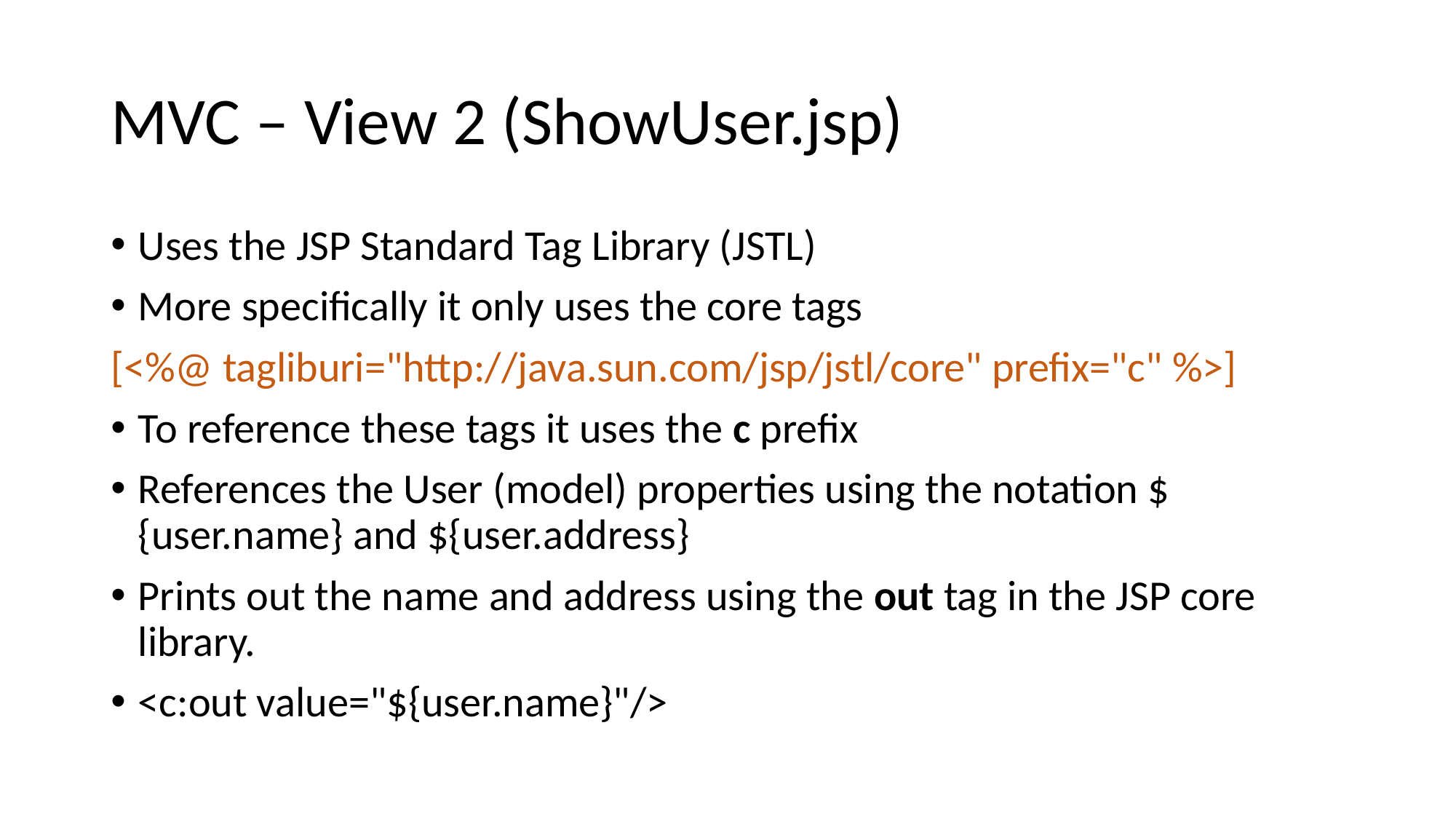

# MVC – View 2 (ShowUser.jsp)
Uses the JSP Standard Tag Library (JSTL)
More specifically it only uses the core tags
[<%@ tagliburi="http://java.sun.com/jsp/jstl/core" prefix="c" %>]
To reference these tags it uses the c prefix
References the User (model) properties using the notation ${user.name} and ${user.address}
Prints out the name and address using the out tag in the JSP core library.
<c:out value="${user.name}"/>